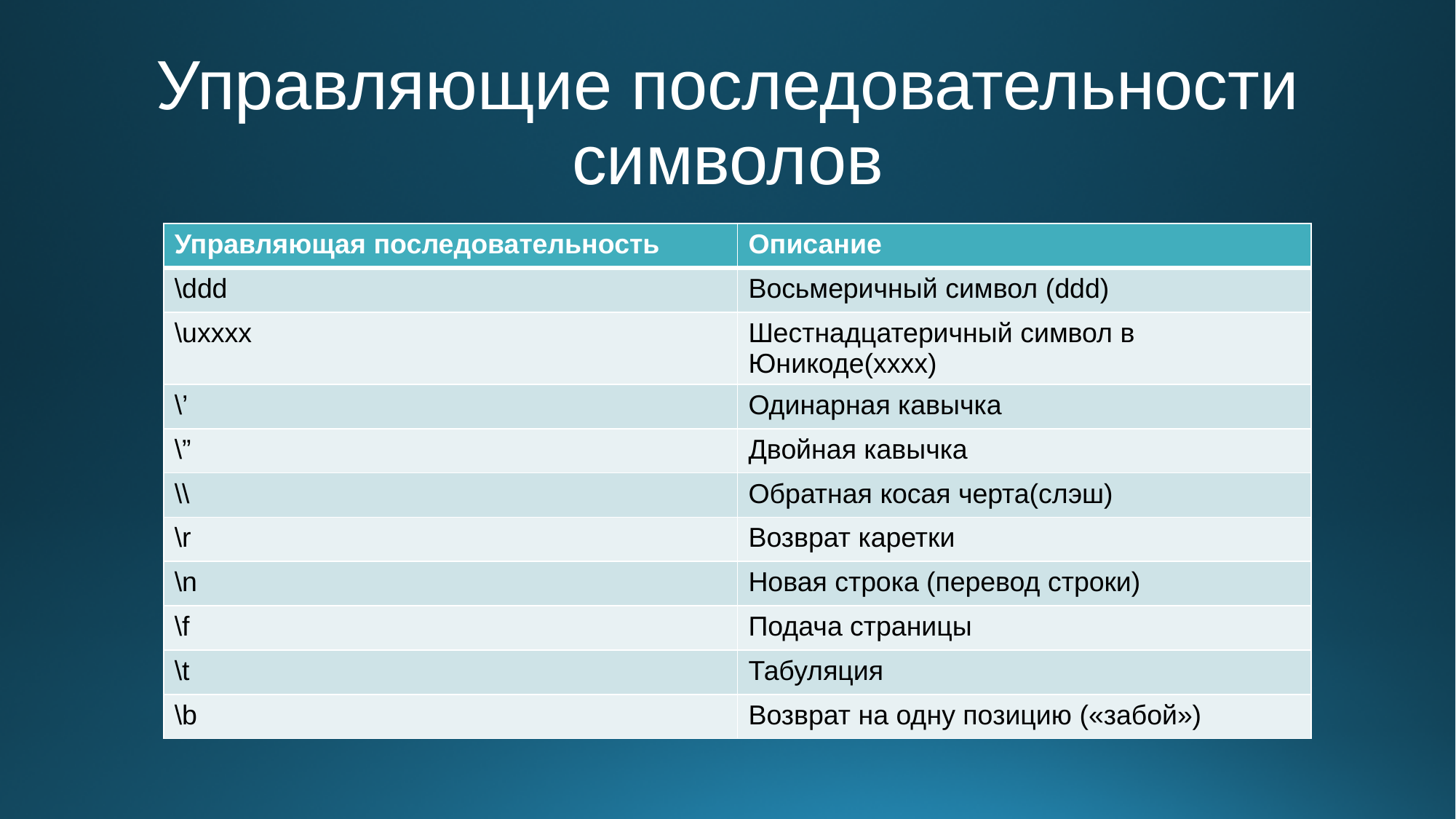

# Управляющие последовательности символов
| Управляющая последовательность | Описание |
| --- | --- |
| \ddd | Восьмеричный символ (ddd) |
| \uxxxx | Шестнадцатеричный символ в Юникоде(хххх) |
| \’ | Одинарная кавычка |
| \” | Двойная кавычка |
| \\ | Обратная косая черта(слэш) |
| \r | Возврат каретки |
| \n | Новая строка (перевод строки) |
| \f | Подача страницы |
| \t | Табуляция |
| \b | Возврат на одну позицию («забой») |